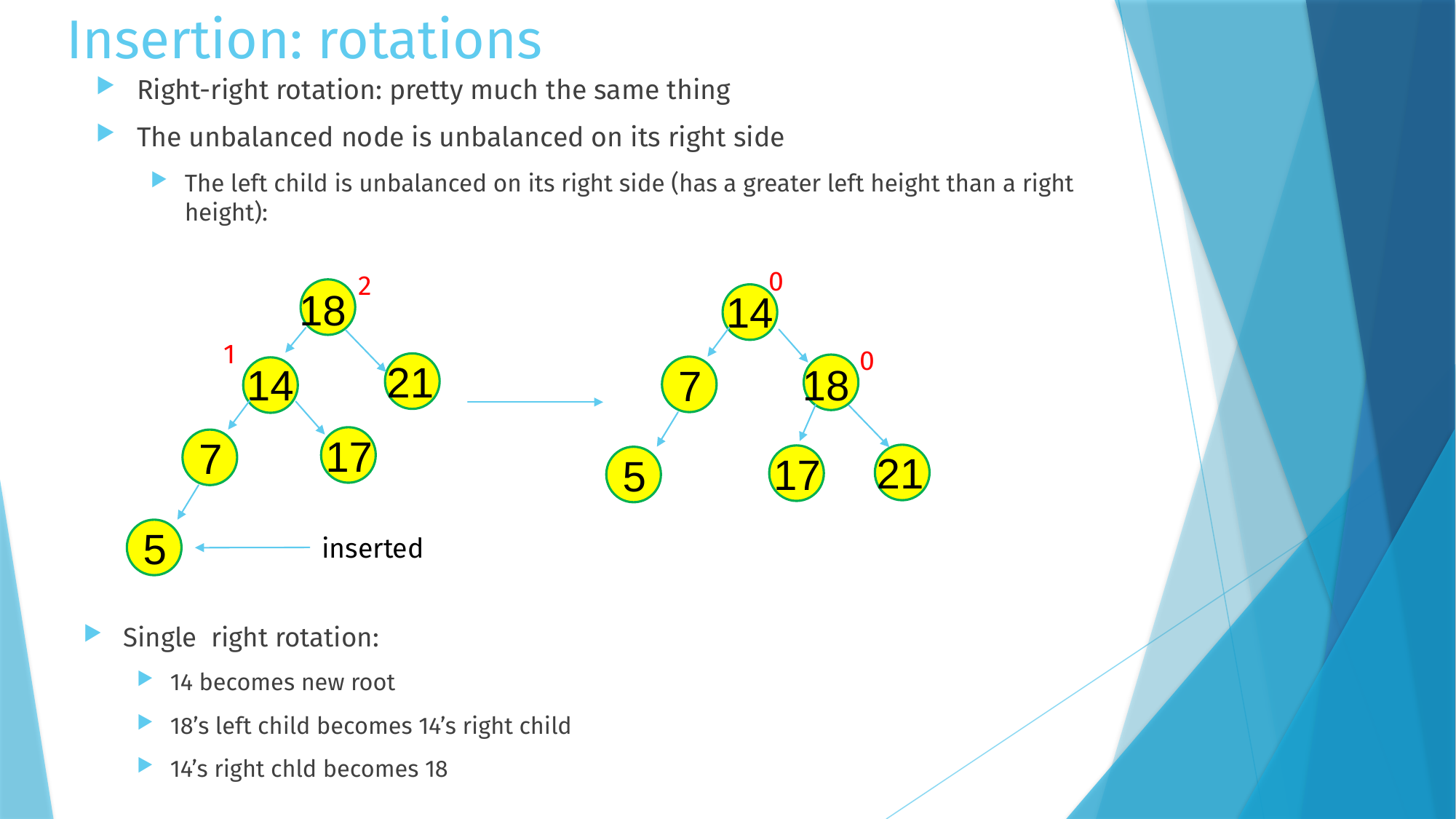

# Insertion: rotations
Right-right rotation: pretty much the same thing
The unbalanced node is unbalanced on its right side
The left child is unbalanced on its right side (has a greater left height than a right height):

0
2
18

14

1
0
21
14
18

7

17
7

21
17
 5

 5

inserted
Single  right rotation:
14 becomes new root
18’s left child becomes 14’s right child
14’s right chld becomes 18